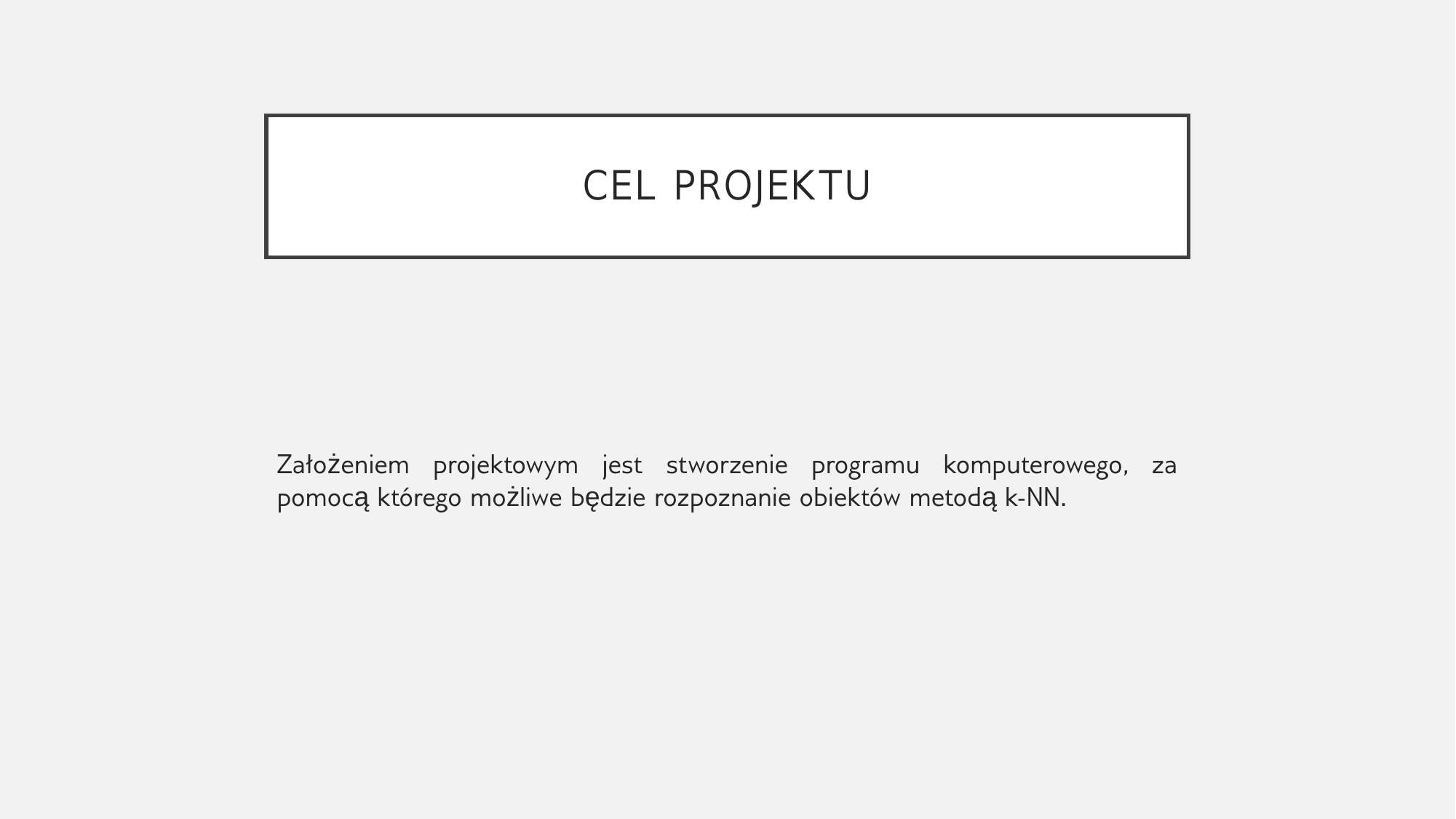

CEL PROJEKTU
Założeniem projektowym jest stworzenie programu komputerowego, za pomocą którego możliwe będzie rozpoznanie obiektów metodą k-NN.